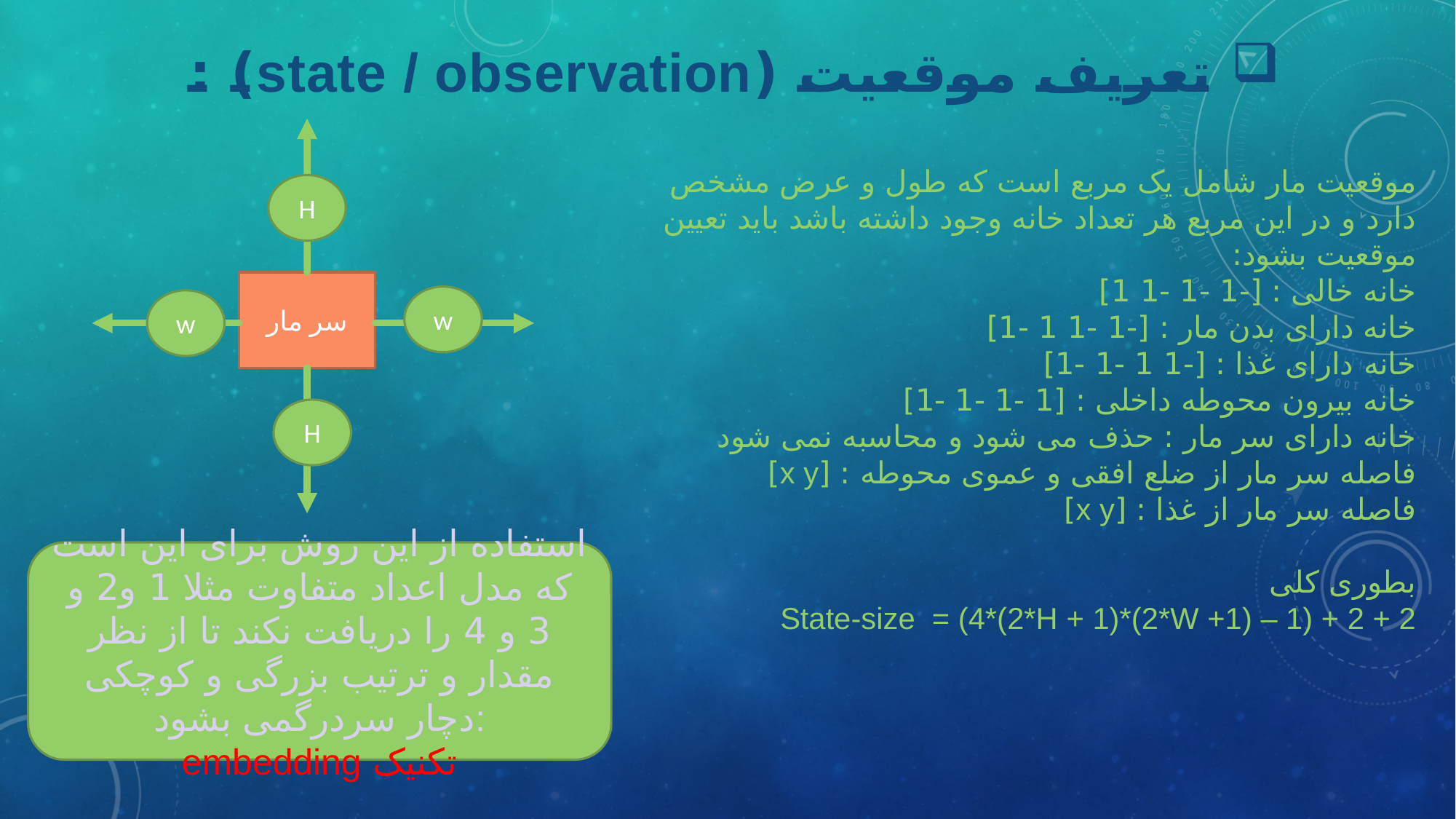

تعریف موقعیت (state / observation) :
H
سر مار
w
w
H
موقعیت مار شامل یک مربع است که طول و عرض مشخص دارد و در این مربع هر تعداد خانه وجود داشته باشد باید تعیین موقعیت بشود:
خانه خالی : [-1 -1 -1 1]
خانه دارای بدن مار : [-1 -1 1 -1]
خانه دارای غذا : [-1 1 -1 -1]
خانه بیرون محوطه داخلی : [1 -1 -1 -1]
خانه دارای سر مار : حذف می شود و محاسبه نمی شود
فاصله سر مار از ضلع افقی و عموی محوطه : [x y]
فاصله سر مار از غذا : [x y]

بطوری کلی
State-size  = (4*(2*H + 1)*(2*W +1) – 1) + 2 + 2
استفاده از این روش برای این است که مدل اعداد متفاوت مثلا 1 و2 و 3 و 4 را دریافت نکند تا از نظر مقدار و ترتیب بزرگی و کوچکی دچار سردرگمی بشود:
تکنیک embedding